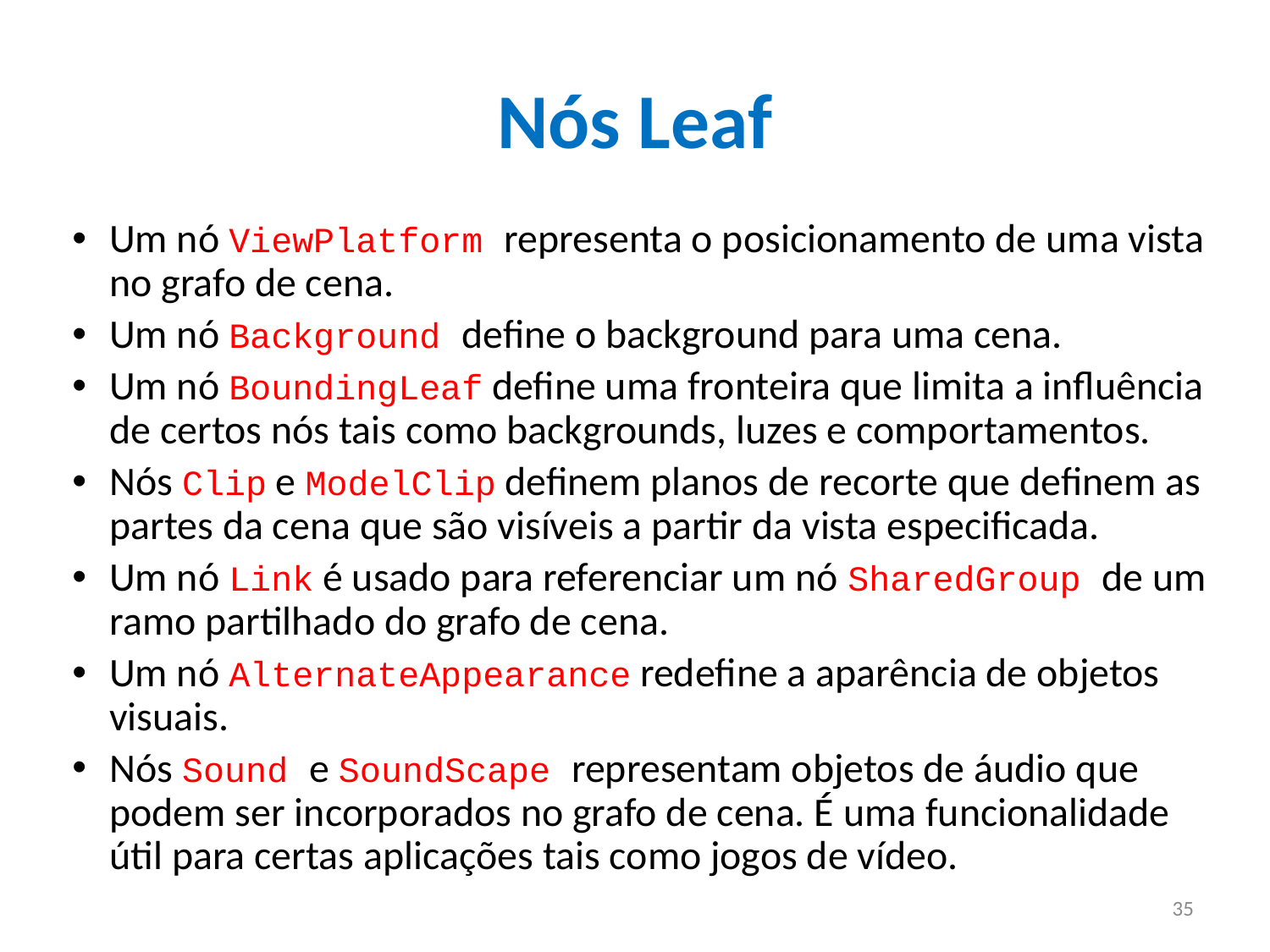

# Nós Leaf
Um nó ViewPlatform representa o posicionamento de uma vista no grafo de cena.
Um nó Background define o background para uma cena.
Um nó BoundingLeaf define uma fronteira que limita a influência de certos nós tais como backgrounds, luzes e comportamentos.
Nós Clip e ModelClip definem planos de recorte que definem as partes da cena que são visíveis a partir da vista especificada.
Um nó Link é usado para referenciar um nó SharedGroup de um ramo partilhado do grafo de cena.
Um nó AlternateAppearance redefine a aparência de objetos visuais.
Nós Sound e SoundScape representam objetos de áudio que podem ser incorporados no grafo de cena. É uma funcionalidade útil para certas aplicações tais como jogos de vídeo.
35